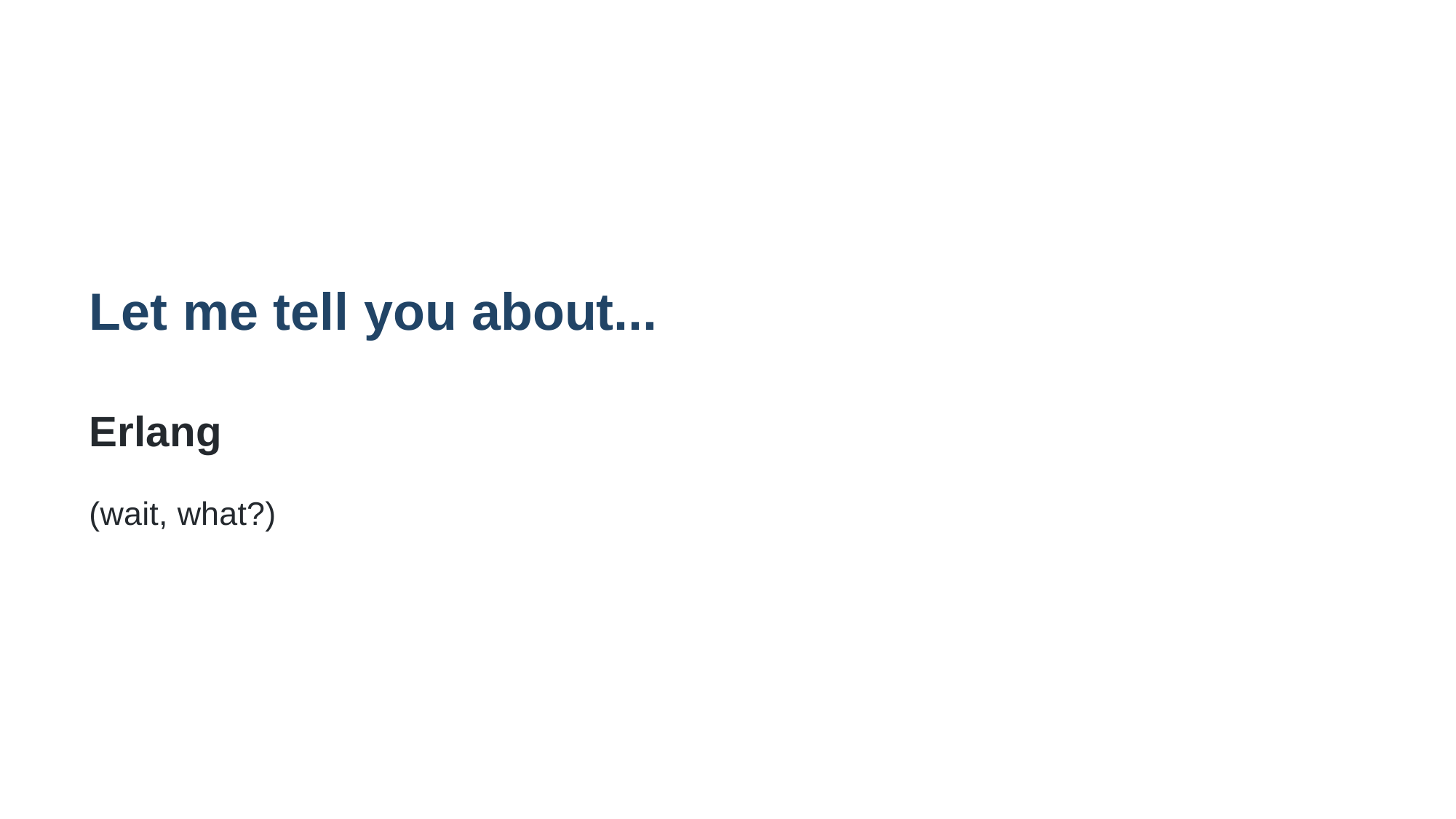

# Let me tell you about...
Erlang
(wait, what?)